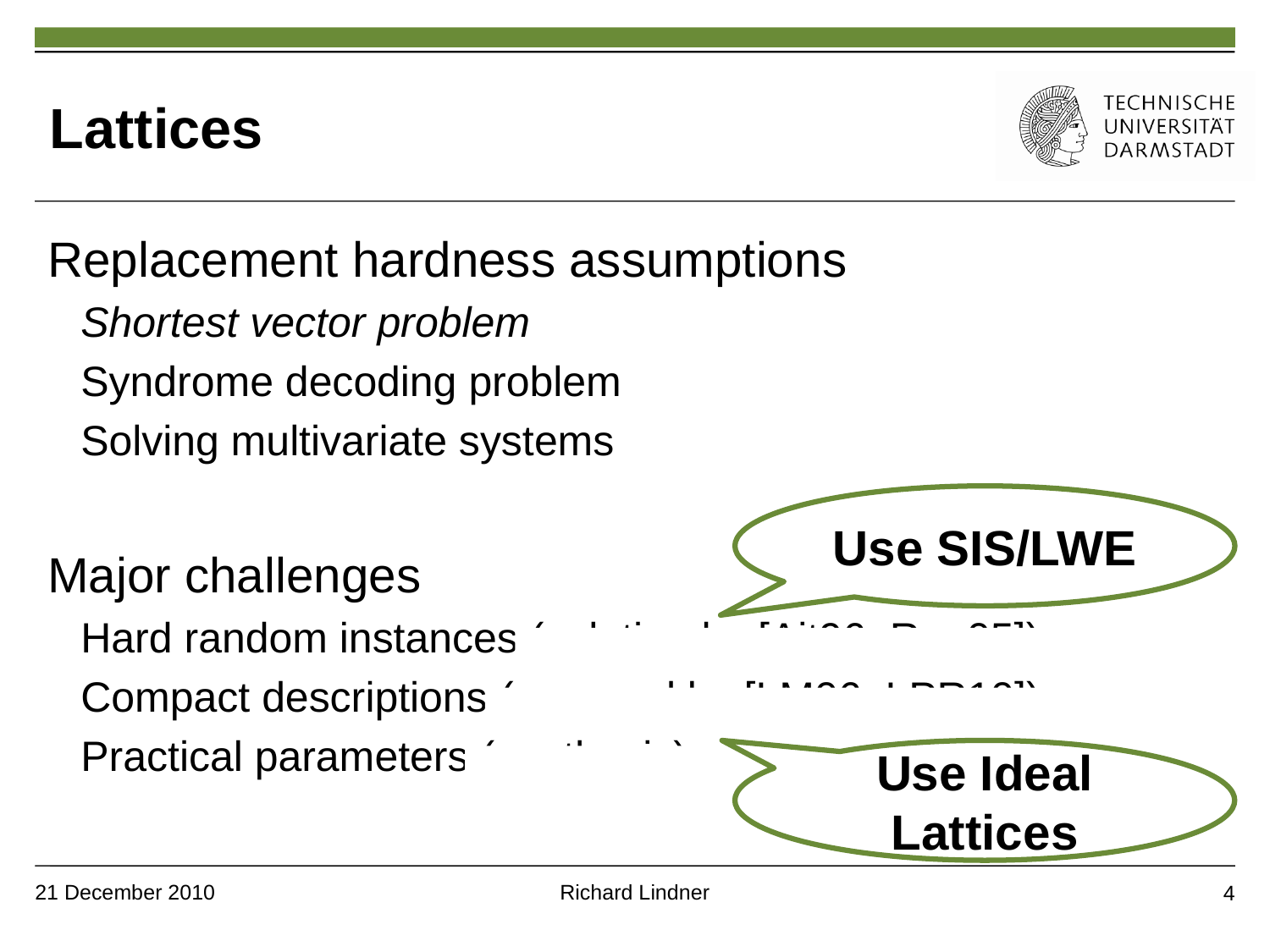

# Lattices
Replacement hardness assumptions
Shortest vector problem
Syndrome decoding problem
Solving multivariate systems

Major challenges
Hard random instances (solution by [Ajt96, Reg05])
Compact descriptions (proposal by [LM06, LPR10])
Practical parameters (my thesis)
Use SIS/LWE

Use Ideal Lattices

21 December 2010
Richard Lindner
4